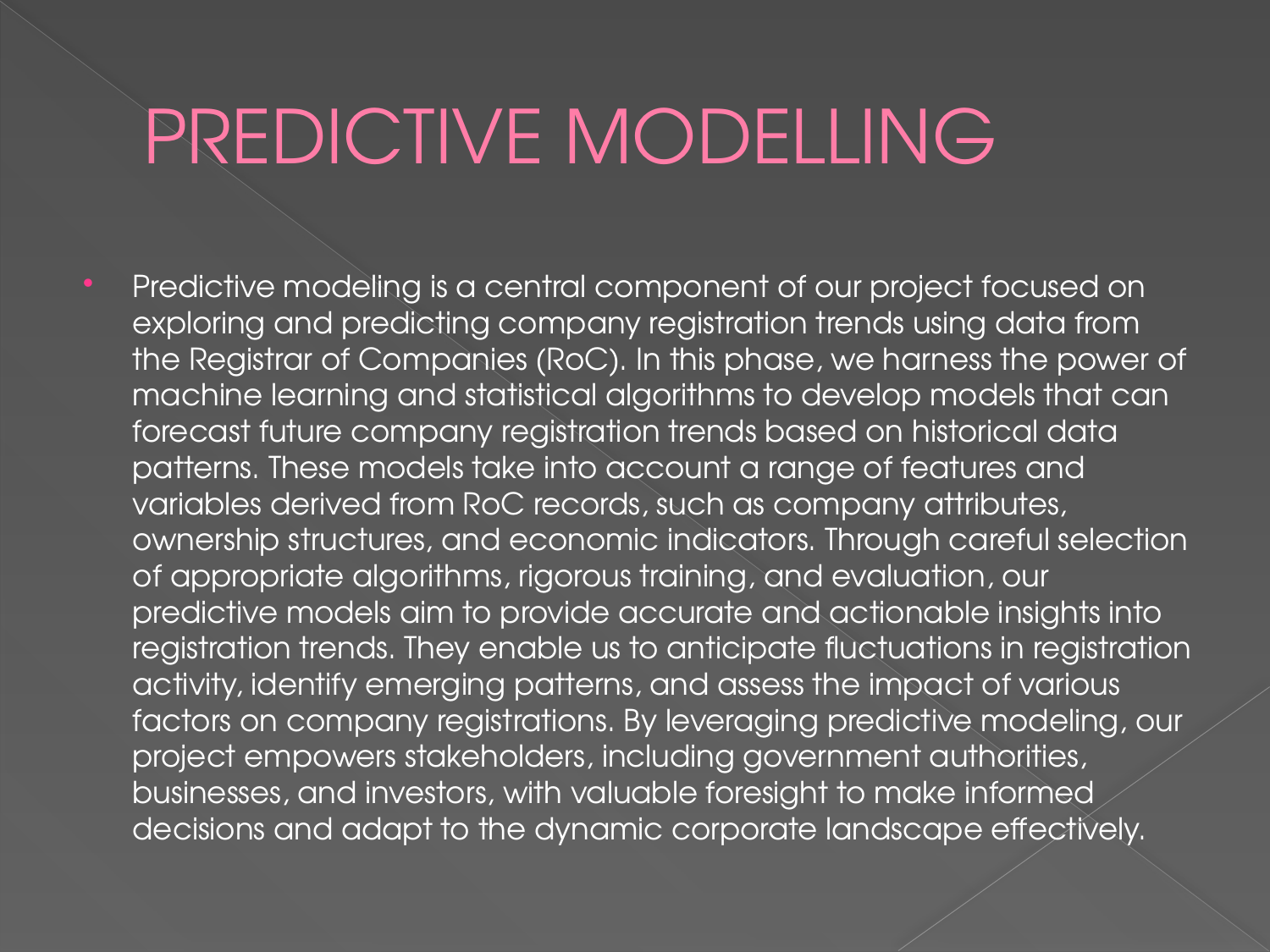

# PREDICTIVE MODELLING
Predictive modeling is a central component of our project focused on exploring and predicting company registration trends using data from the Registrar of Companies (RoC). In this phase, we harness the power of machine learning and statistical algorithms to develop models that can forecast future company registration trends based on historical data patterns. These models take into account a range of features and variables derived from RoC records, such as company attributes, ownership structures, and economic indicators. Through careful selection of appropriate algorithms, rigorous training, and evaluation, our predictive models aim to provide accurate and actionable insights into registration trends. They enable us to anticipate fluctuations in registration activity, identify emerging patterns, and assess the impact of various factors on company registrations. By leveraging predictive modeling, our project empowers stakeholders, including government authorities, businesses, and investors, with valuable foresight to make informed decisions and adapt to the dynamic corporate landscape effectively.